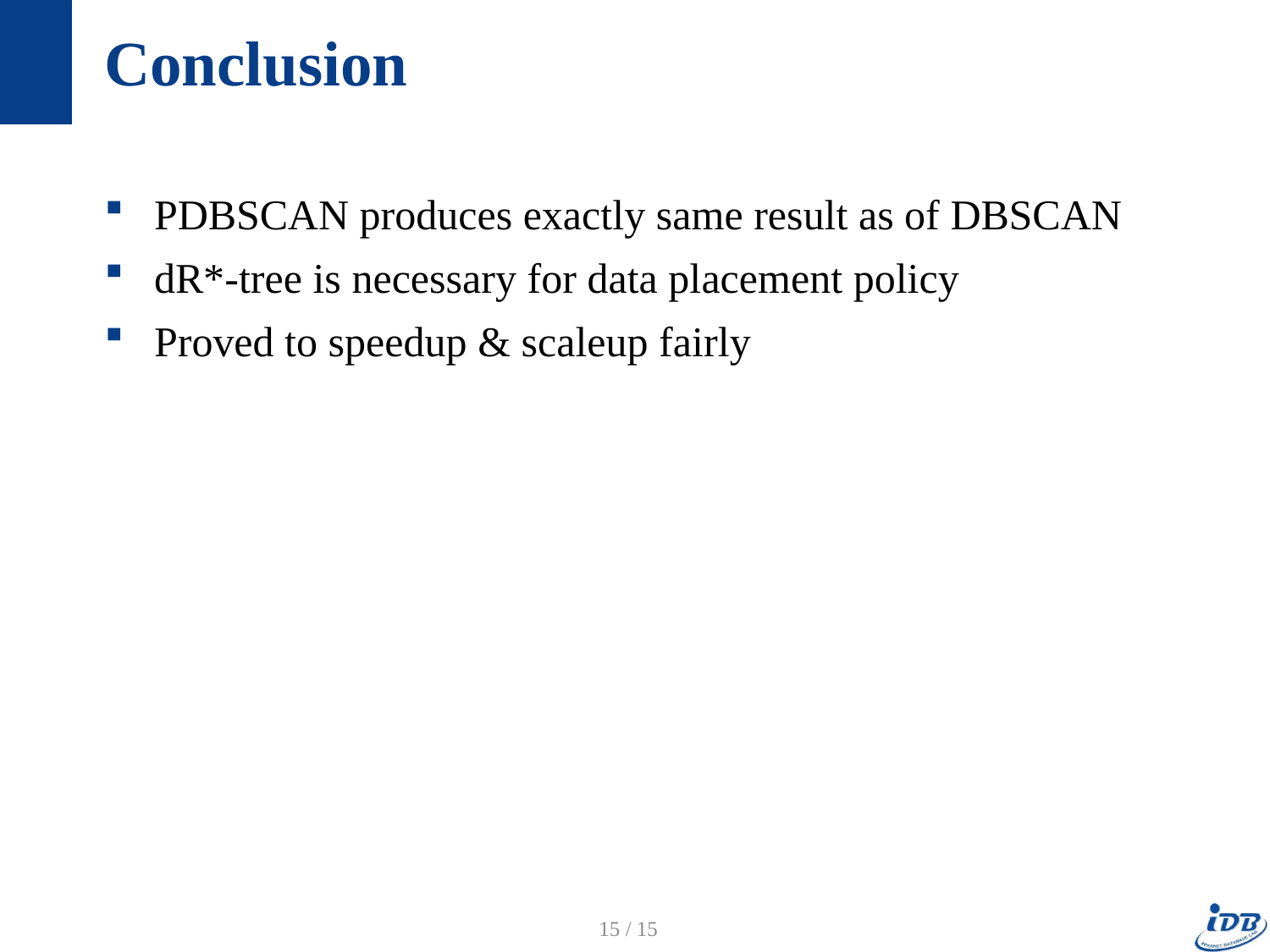

# Conclusion
PDBSCAN produces exactly same result as of DBSCAN
dR*-tree is necessary for data placement policy
Proved to speedup & scaleup fairly

15 / 15